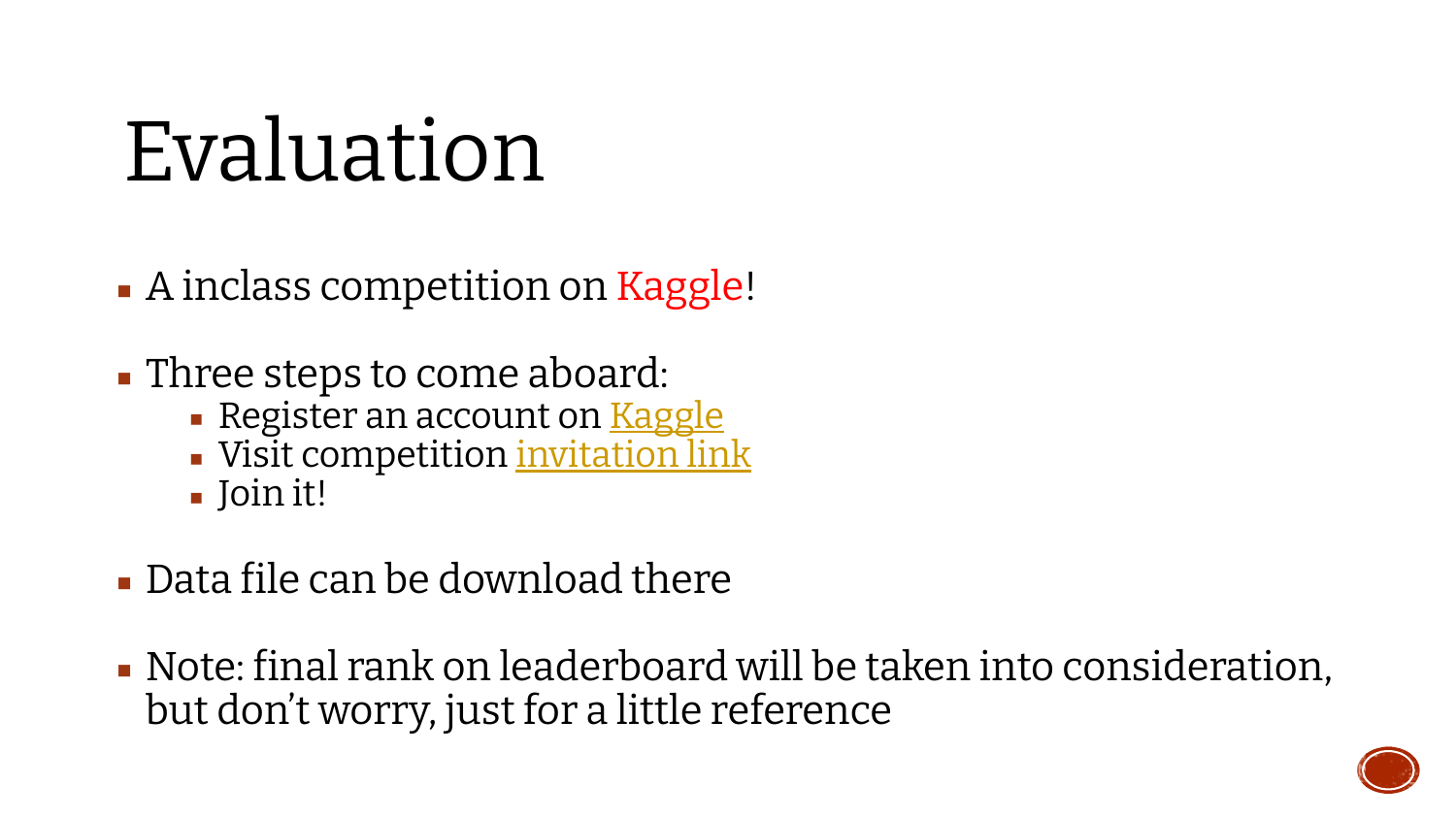

# Evaluation
A inclass competition on Kaggle!

Three steps to come aboard:
Register an account on Kaggle
Visit competition invitation link
Join it!

Data file can be download there

Note: final rank on leaderboard will be taken into consideration, but don’t worry, just for a little reference